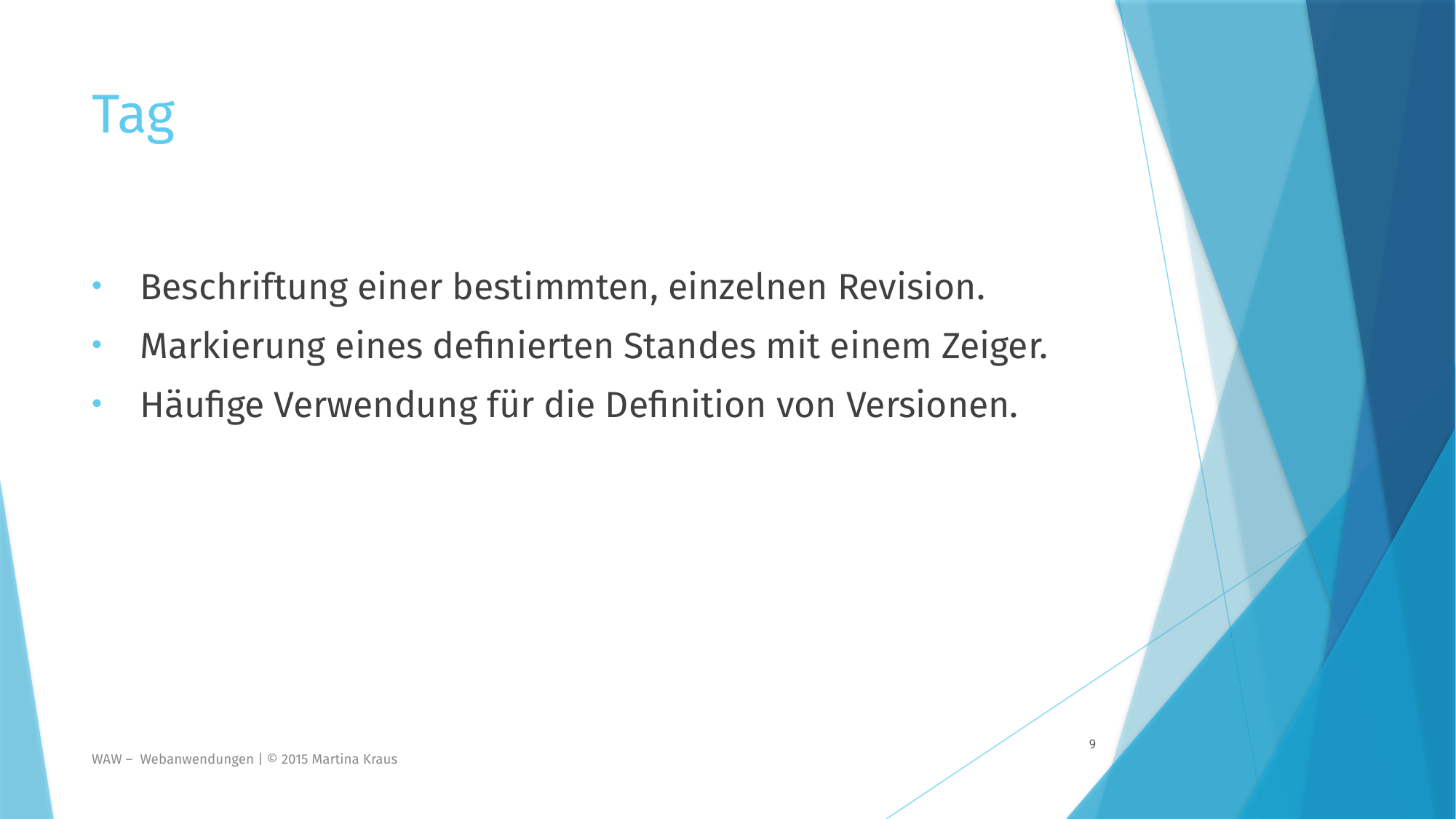

# Tag
Beschriftung einer bestimmten, einzelnen Revision.
Markierung eines definierten Standes mit einem Zeiger.
Häufige Verwendung für die Definition von Versionen.

9
WAW –  Webanwendungen | © 2015 Martina Kraus